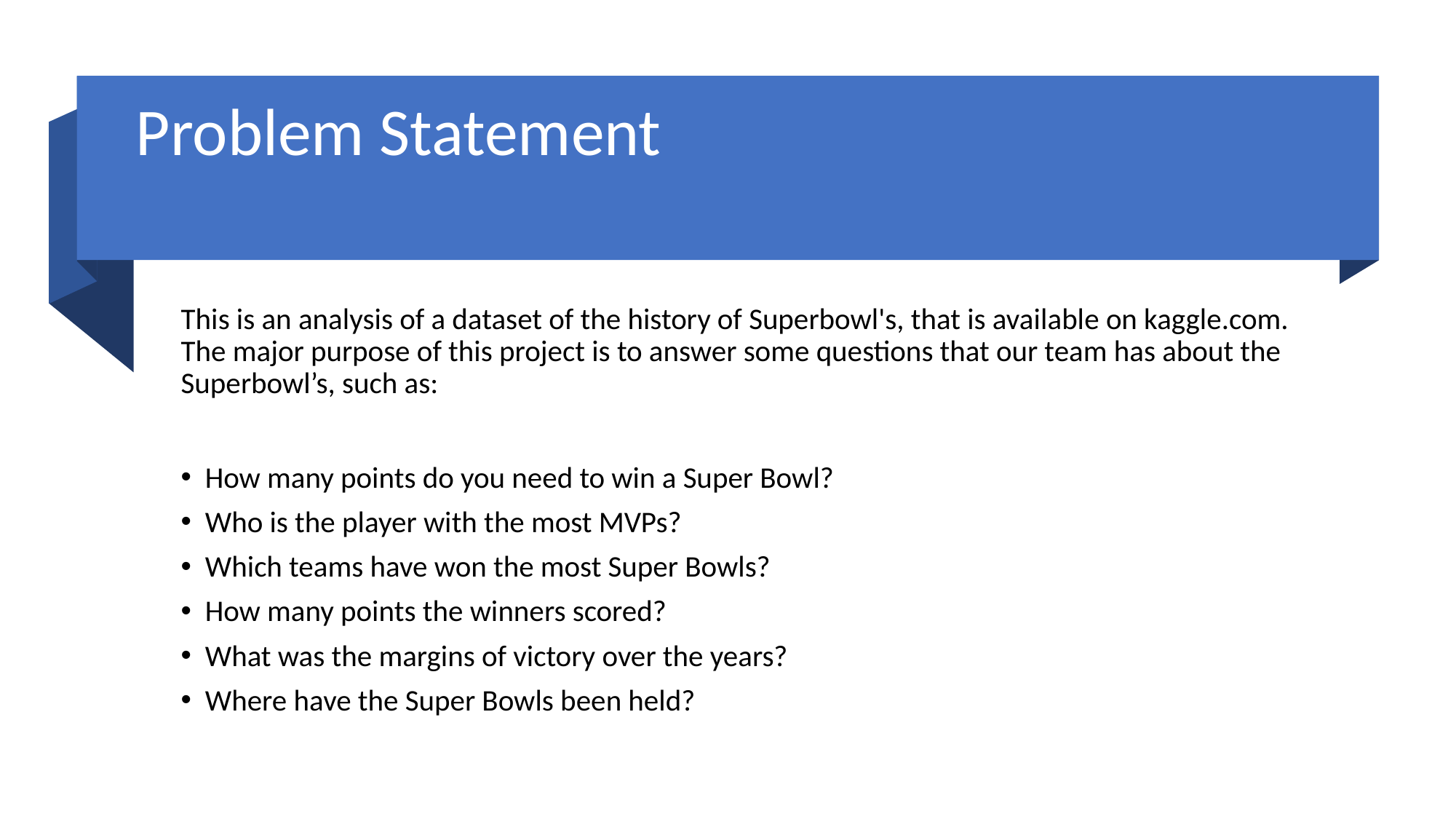

# Problem Statement
This is an analysis of a dataset of the history of Superbowl's, that is available on kaggle.com. The major purpose of this project is to answer some questions that our team has about the Superbowl’s, such as:

How many points do you need to win a Super Bowl?
Who is the player with the most MVPs?
Which teams have won the most Super Bowls?
How many points the winners scored?
What was the margins of victory over the years?
Where have the Super Bowls been held?